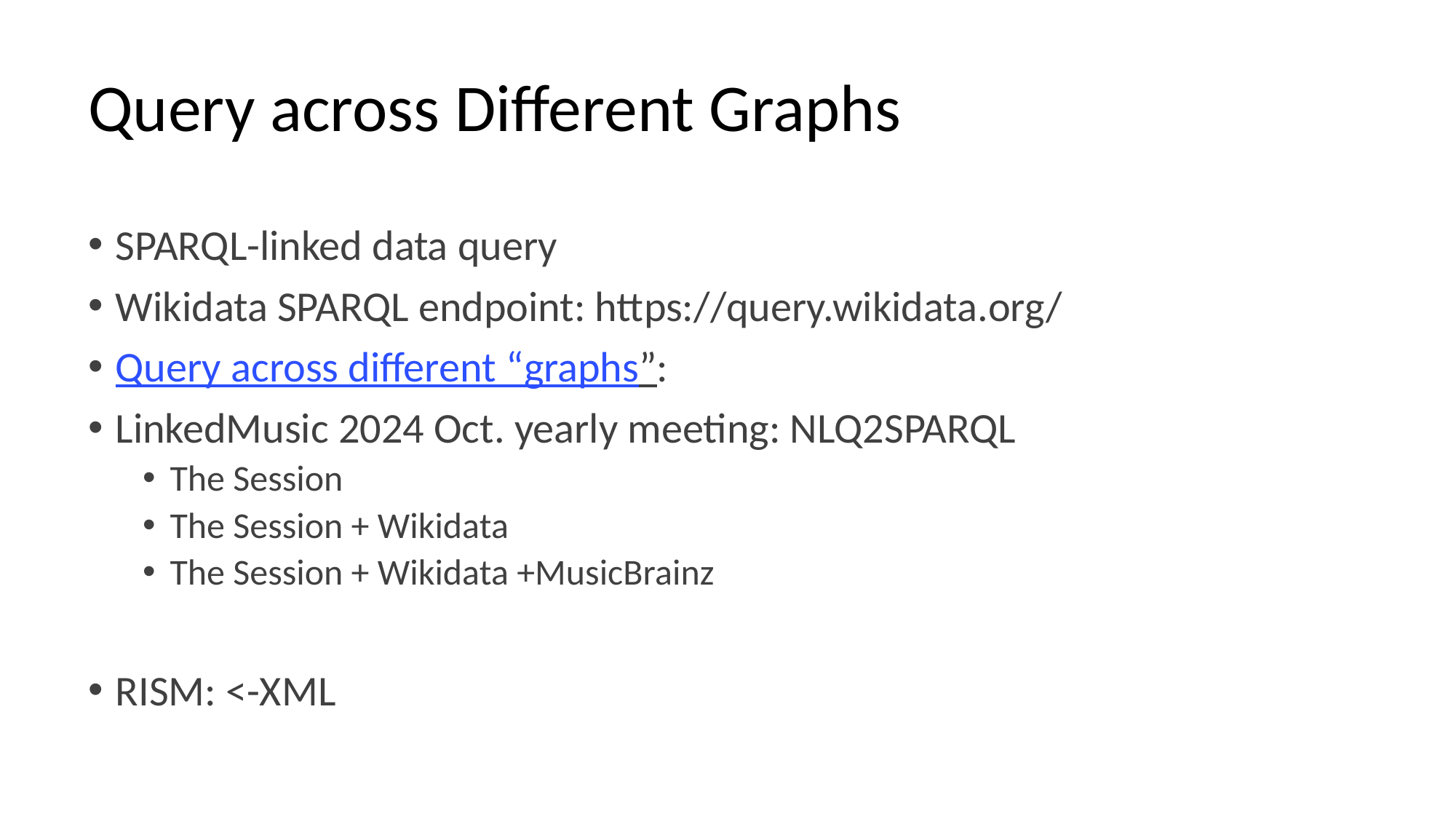

# Query across Different Graphs
SPARQL-linked data query
Wikidata SPARQL endpoint: https://query.wikidata.org/
Query across different “graphs”:
LinkedMusic 2024 Oct. yearly meeting: NLQ2SPARQL
The Session
The Session + Wikidata
The Session + Wikidata +MusicBrainz

RISM: <-XML